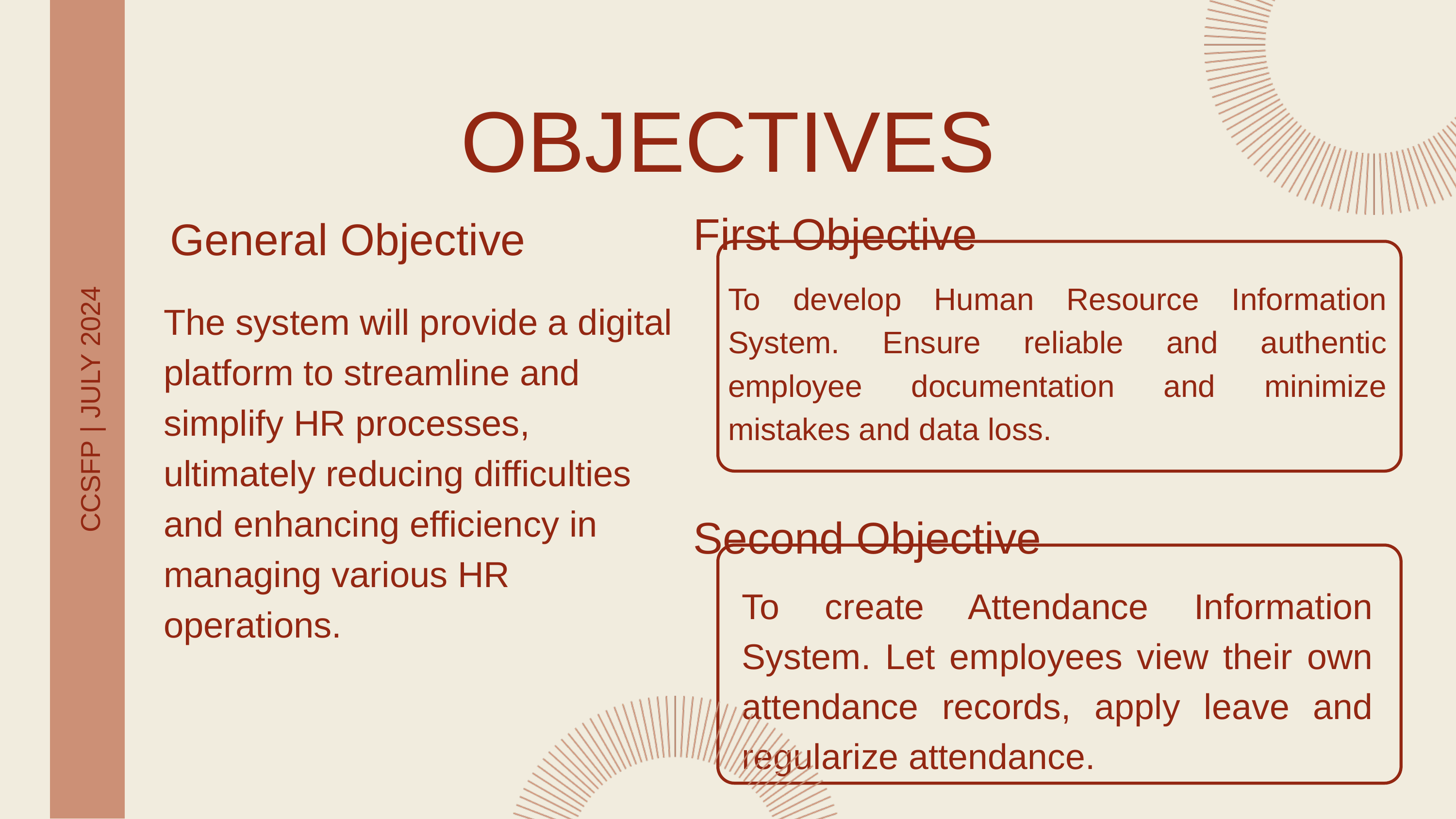

OBJECTIVES
First Objective
General Objective

To develop Human Resource Information System. Ensure reliable and authentic employee documentation and minimize mistakes and data loss.
The system will provide a digital platform to streamline and simplify HR processes, ultimately reducing difficulties and enhancing efficiency in managing various HR operations.
CCSFP | JULY 2024
Second Objective

To create Attendance Information System. Let employees view their own attendance records, apply leave and regularize attendance.